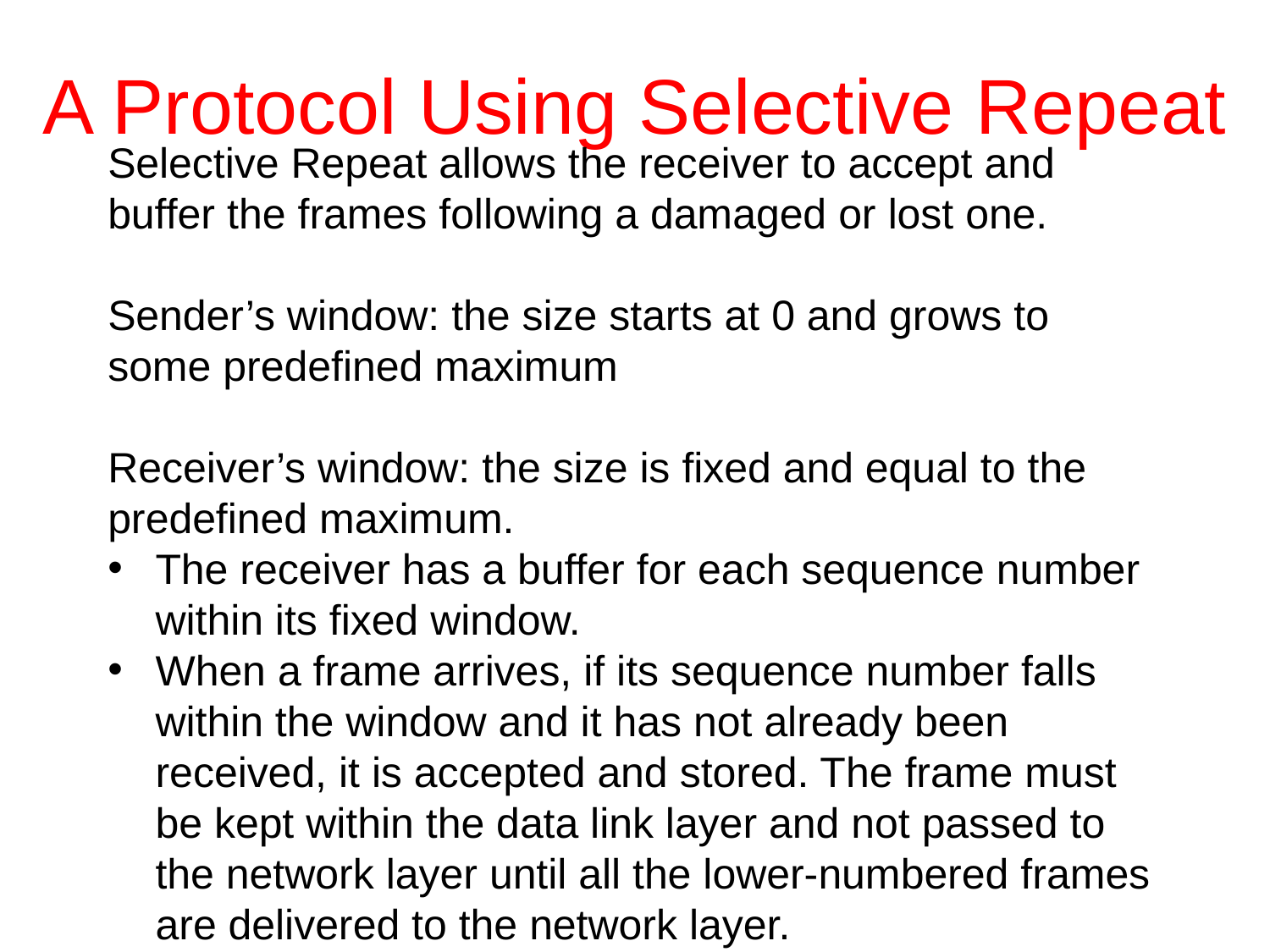

# A Protocol Using Selective Repeat
Selective Repeat allows the receiver to accept and buffer the frames following a damaged or lost one.

Sender’s window: the size starts at 0 and grows to some predefined maximum

Receiver’s window: the size is fixed and equal to the predefined maximum.
The receiver has a buffer for each sequence number within its fixed window.
When a frame arrives, if its sequence number falls within the window and it has not already been received, it is accepted and stored. The frame must be kept within the data link layer and not passed to the network layer until all the lower-numbered frames are delivered to the network layer.